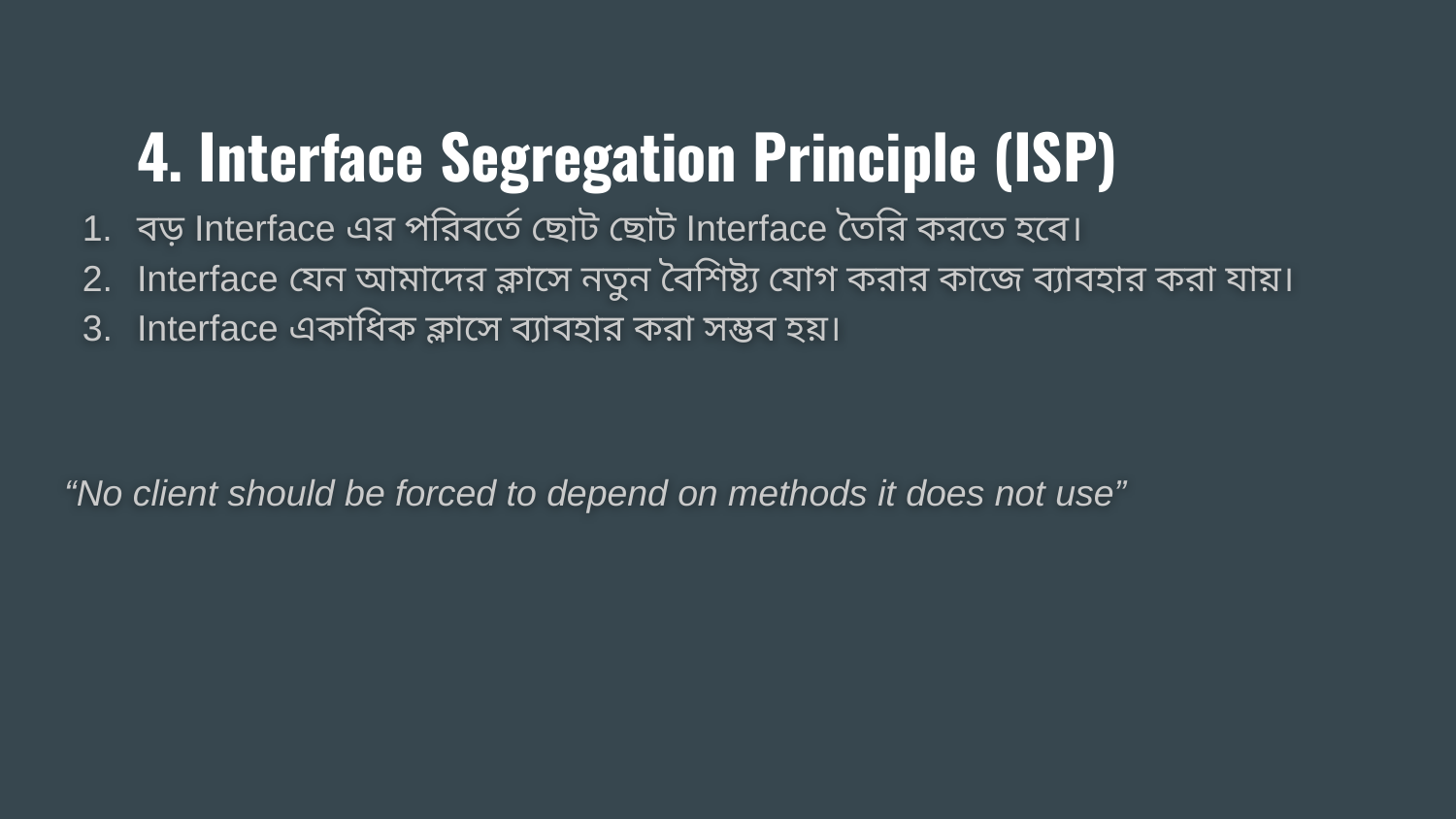

# 4. Interface Segregation Principle (ISP)
বড় Interface এর পরিবর্তে ছোট ছোট Interface তৈরি করতে হবে।
Interface যেন আমাদের ক্লাসে নতুন বৈশিষ্ট্য যোগ করার কাজে ব্যাবহার করা যায়।
Interface একাধিক ক্লাসে ব্যাবহার করা সম্ভব হয়।

“No client should be forced to depend on methods it does not use”